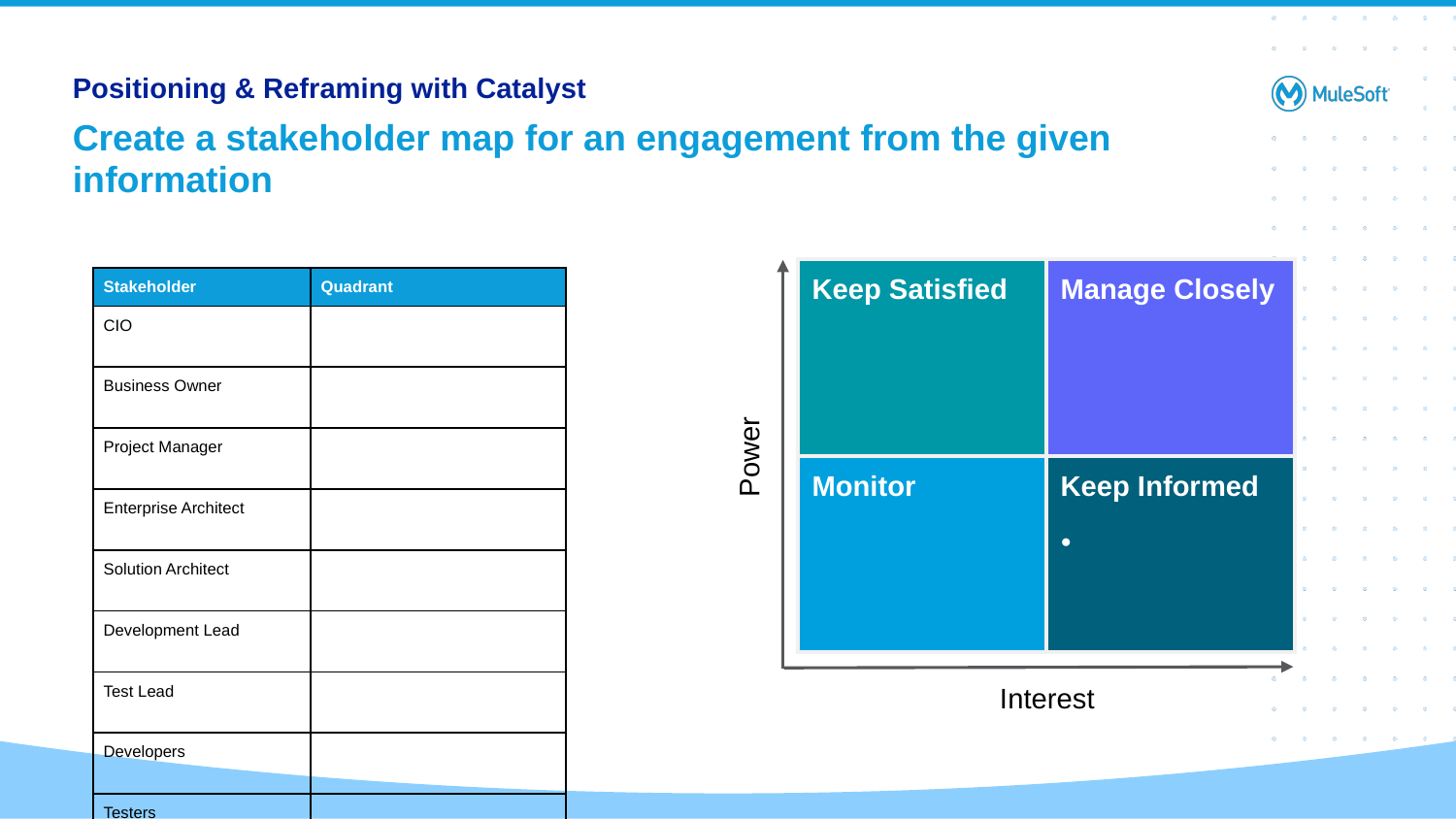

Positioning & Reframing with Catalyst
# Create a stakeholder map for an engagement from the given information
| Keep Satisfied | Manage Closely |
| --- | --- |
| Monitor | Keep Informed |
| Stakeholder | Quadrant |
| --- | --- |
| CIO |  |
| Business Owner |  |
| Project Manager |  |
| Enterprise Architect |  |
| Solution Architect |  |
| Development Lead |  |
| Test Lead |  |
| Developers |  |
| Testers |  |
Power
Interest